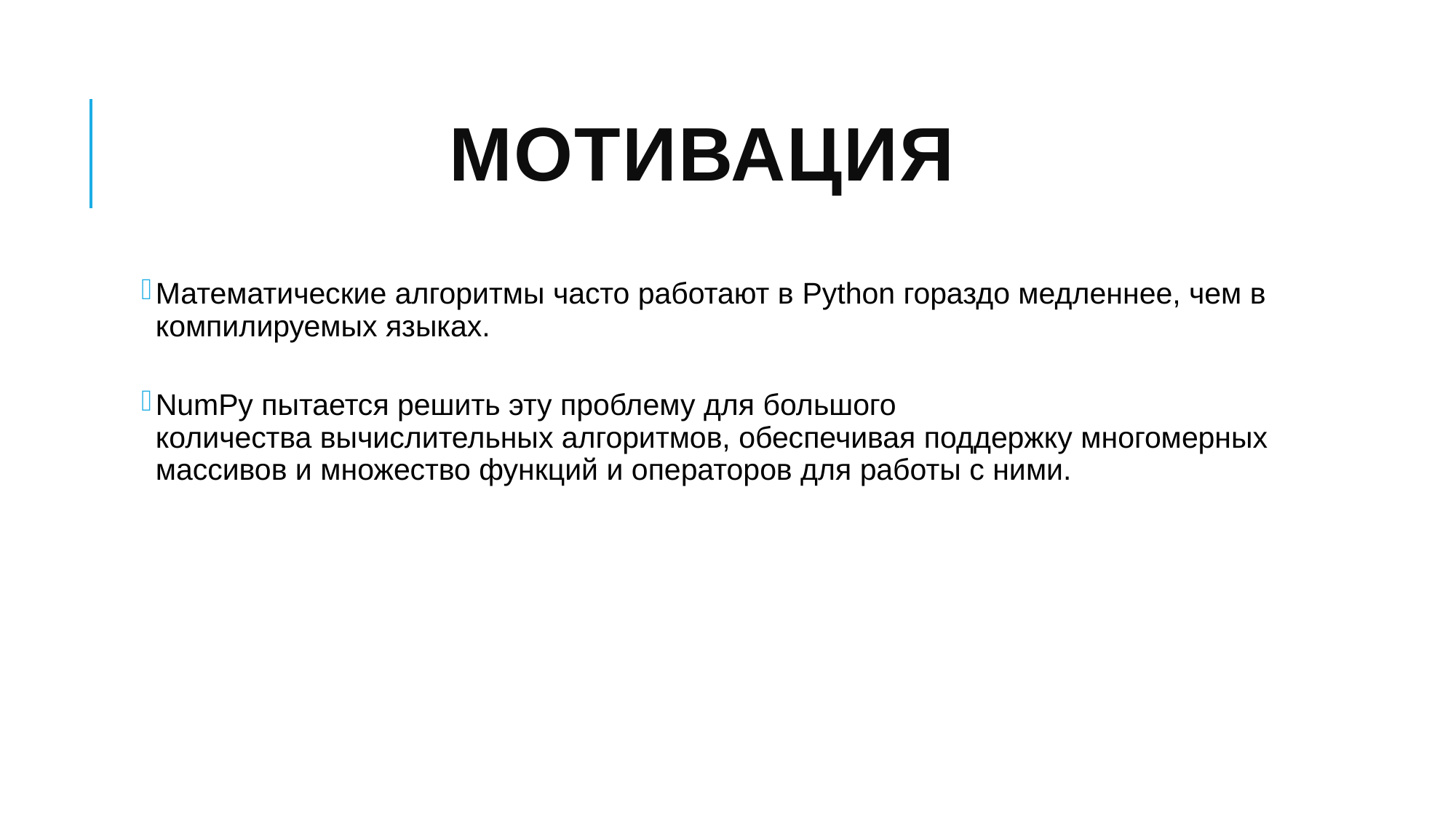

# Мотивация
Математические алгоритмы часто работают в Python гораздо медленнее, чем в компилируемых языках.

NumPy пытается решить эту проблему для большого количества вычислительных алгоритмов, обеспечивая поддержку многомерных массивов и множество функций и операторов для работы с ними.